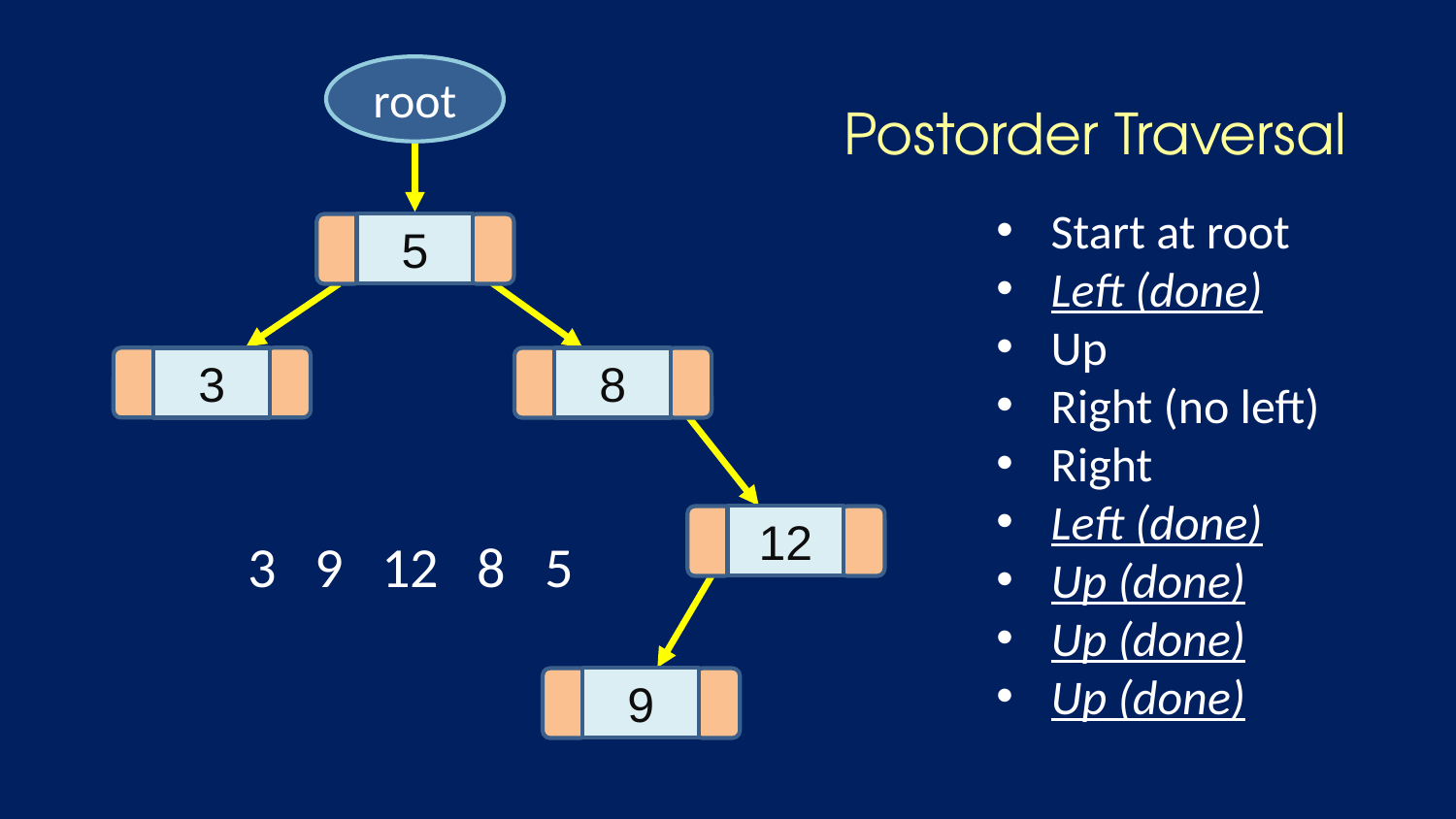

root
# Postorder Traversal
Start at root
Left (done)
Up
Right (no left)
Right
Left (done)
Up (done)
Up (done)
Up (done)
5

3

8

12

3   9   12   8   5
9